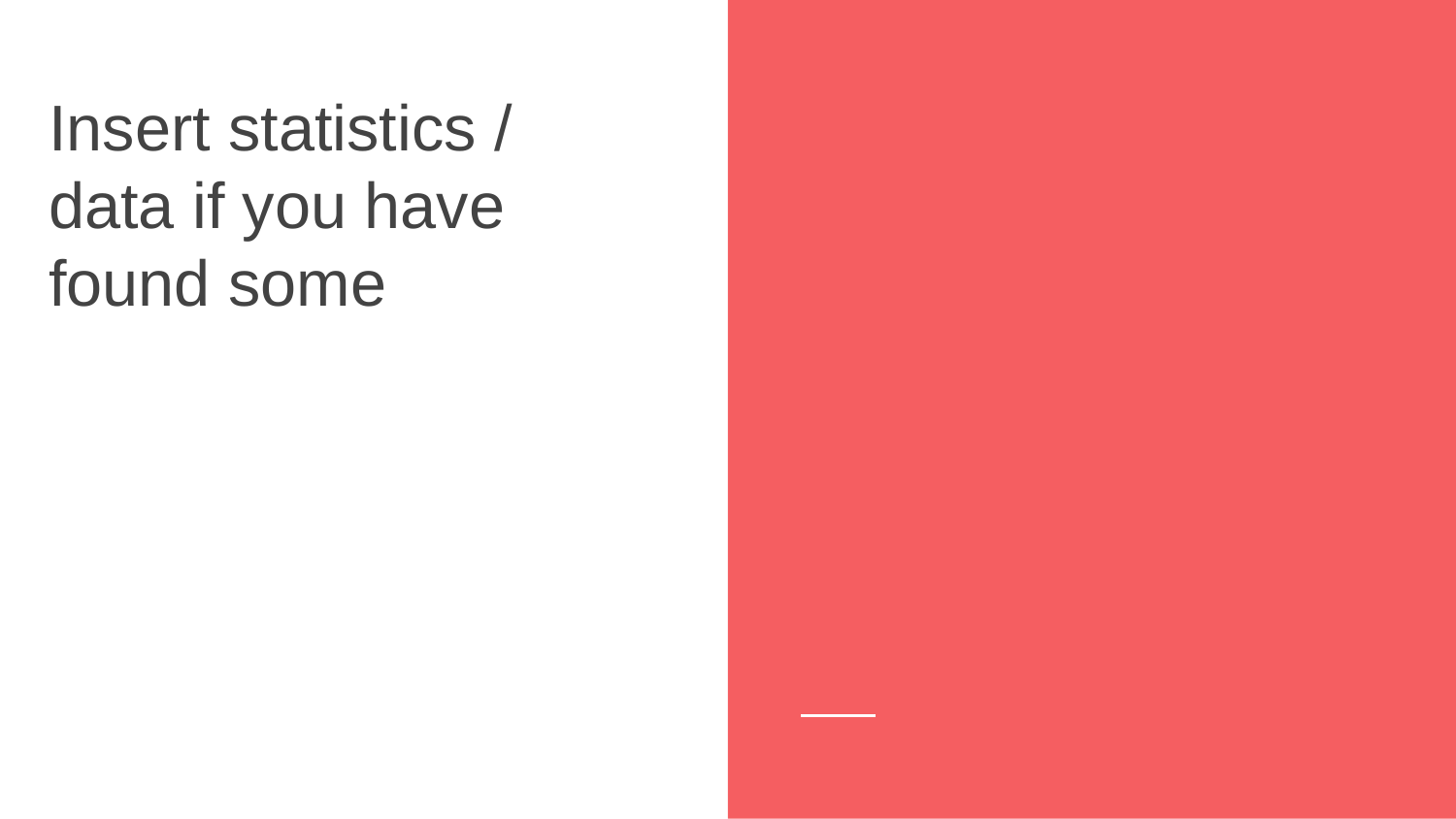

Insert statistics / data if you have found some